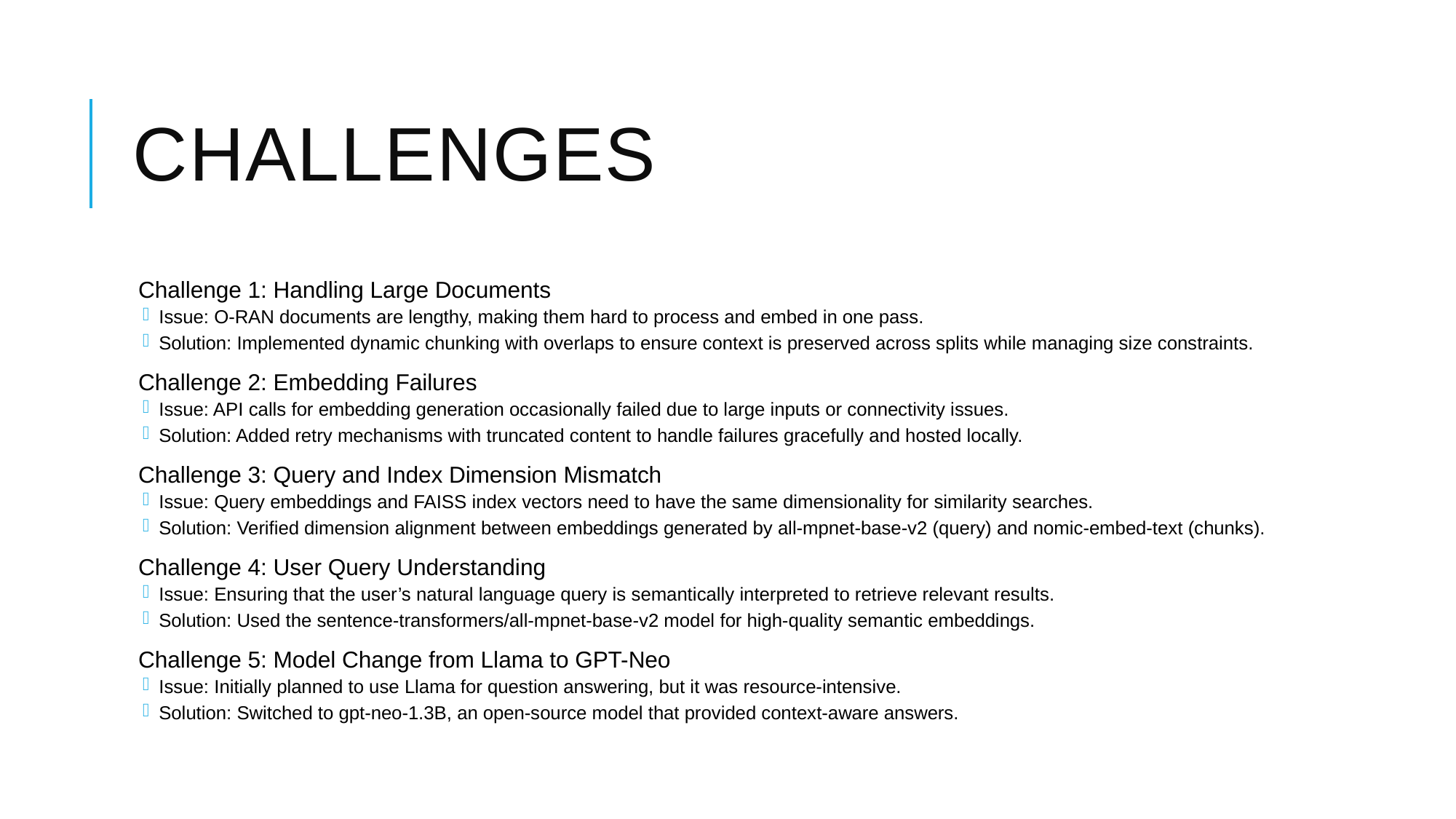

# Challenges
Challenge 1: Handling Large Documents
Issue: O-RAN documents are lengthy, making them hard to process and embed in one pass.
Solution: Implemented dynamic chunking with overlaps to ensure context is preserved across splits while managing size constraints.
Challenge 2: Embedding Failures
Issue: API calls for embedding generation occasionally failed due to large inputs or connectivity issues.
Solution: Added retry mechanisms with truncated content to handle failures gracefully and hosted locally.
Challenge 3: Query and Index Dimension Mismatch
Issue: Query embeddings and FAISS index vectors need to have the same dimensionality for similarity searches.
Solution: Verified dimension alignment between embeddings generated by all-mpnet-base-v2 (query) and nomic-embed-text (chunks).
Challenge 4: User Query Understanding
Issue: Ensuring that the user’s natural language query is semantically interpreted to retrieve relevant results.
Solution: Used the sentence-transformers/all-mpnet-base-v2 model for high-quality semantic embeddings.
Challenge 5: Model Change from Llama to GPT-Neo
Issue: Initially planned to use Llama for question answering, but it was resource-intensive.
Solution: Switched to gpt-neo-1.3B, an open-source model that provided context-aware answers.